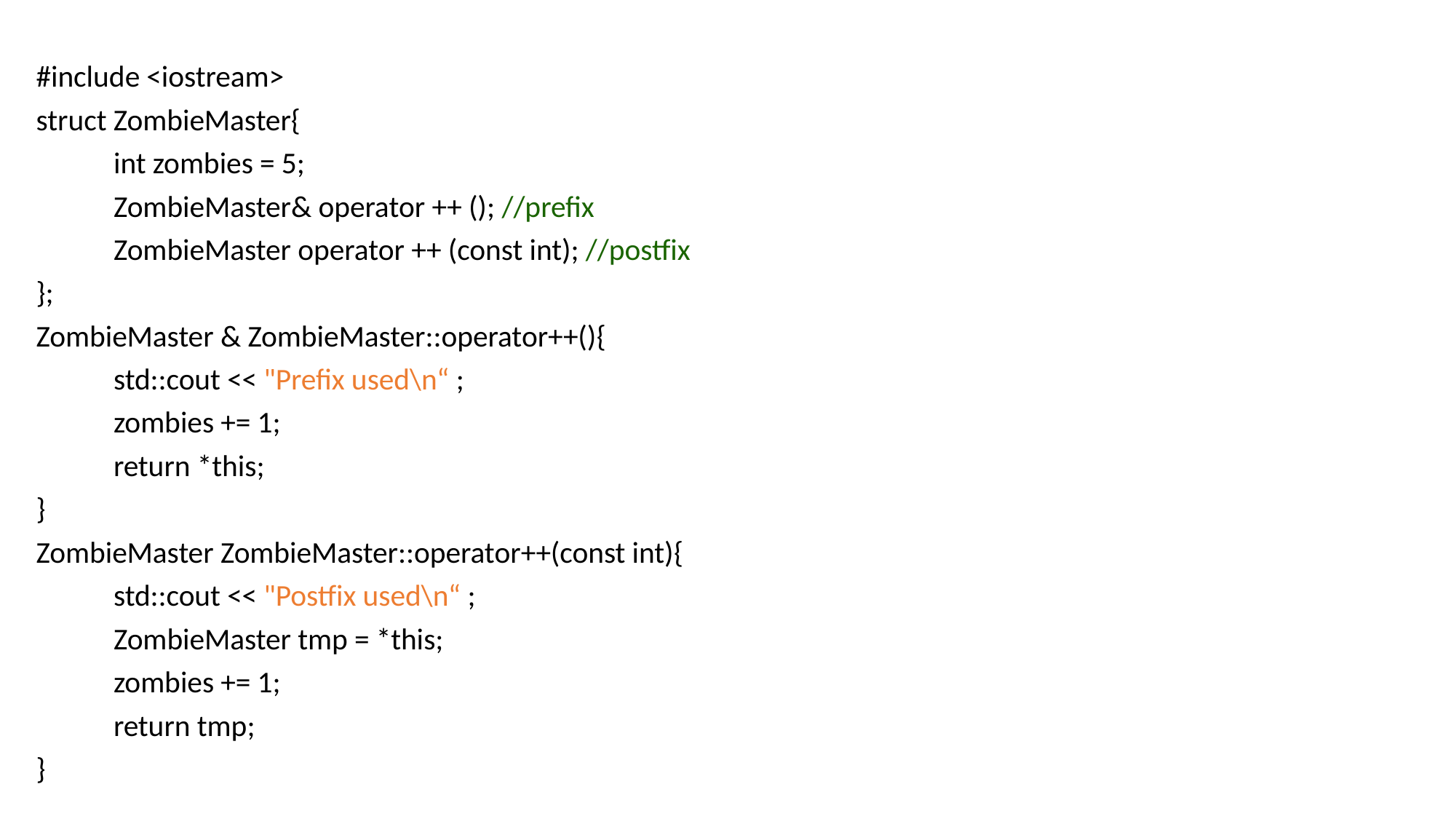

#include <iostream>
struct ZombieMaster{
	int zombies = 5;
	ZombieMaster& operator ++ (); //prefix
	ZombieMaster operator ++ (const int); //postfix
};
ZombieMaster & ZombieMaster::operator++(){
	std::cout << "Prefix used\n“ ;
	zombies += 1;
	return *this;
}
ZombieMaster ZombieMaster::operator++(const int){
	std::cout << "Postfix used\n“ ;
	ZombieMaster tmp = *this;
	zombies += 1;
	return tmp;
}